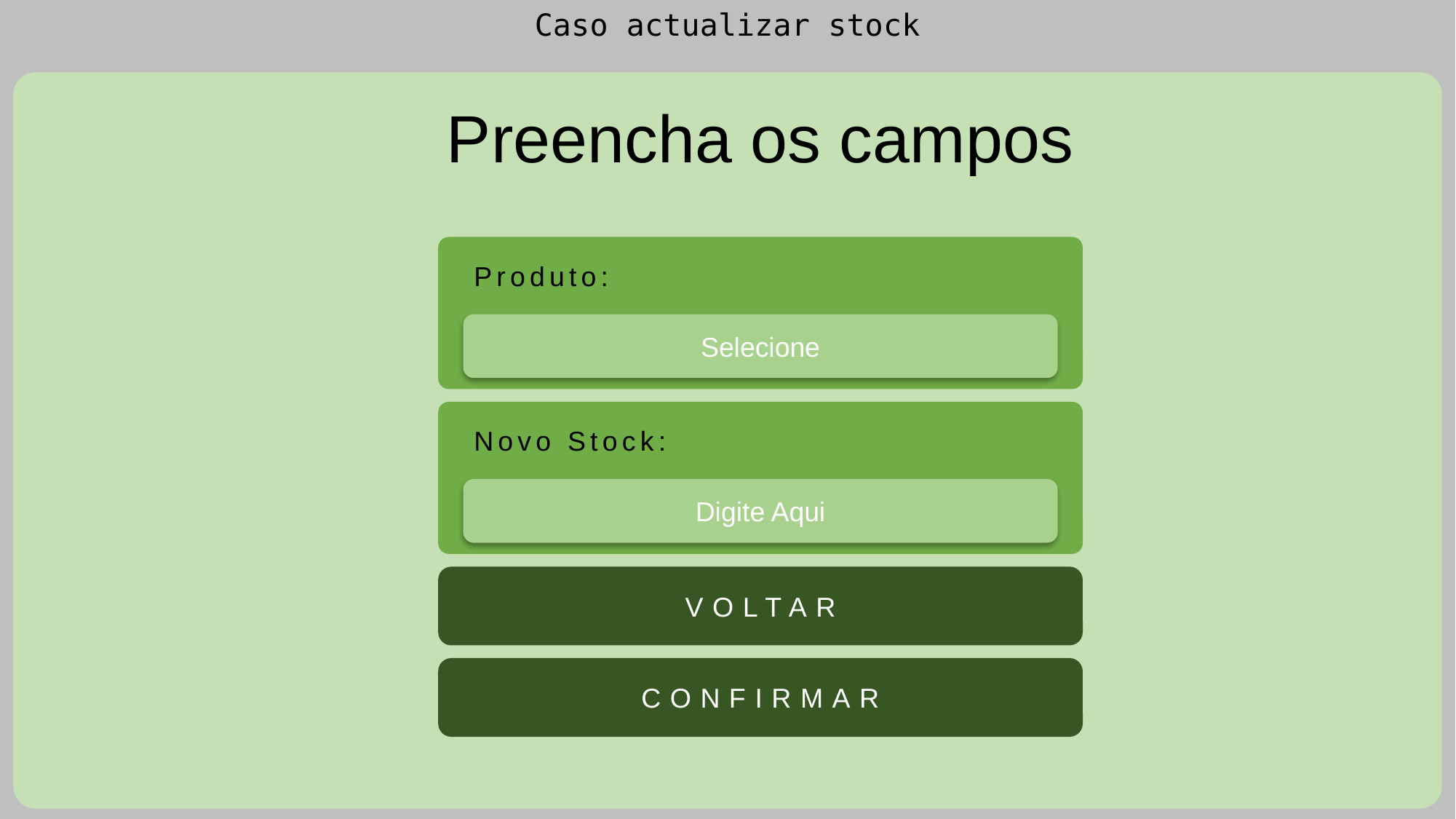

Caso actualizar stock

Preencha os campos

Produto:
Selecione

Novo Stock:
Digite Aqui
VOLTAR
CONFIRMAR